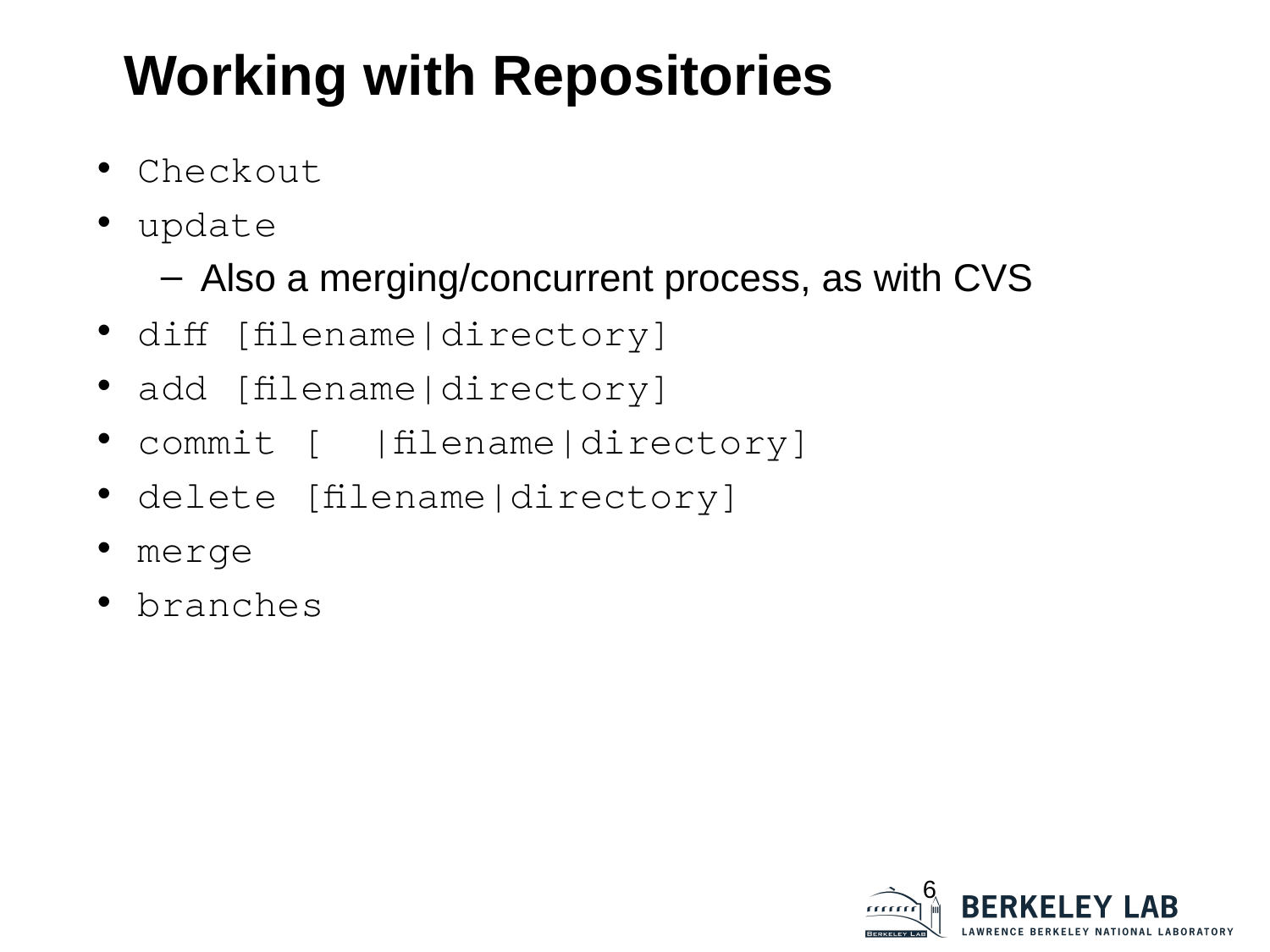

# Working with Repositories
Checkout
update
Also a merging/concurrent process, as with CVS
diff [filename|directory]
add [filename|directory]
commit [  |filename|directory]
delete [filename|directory]
merge
branches
6